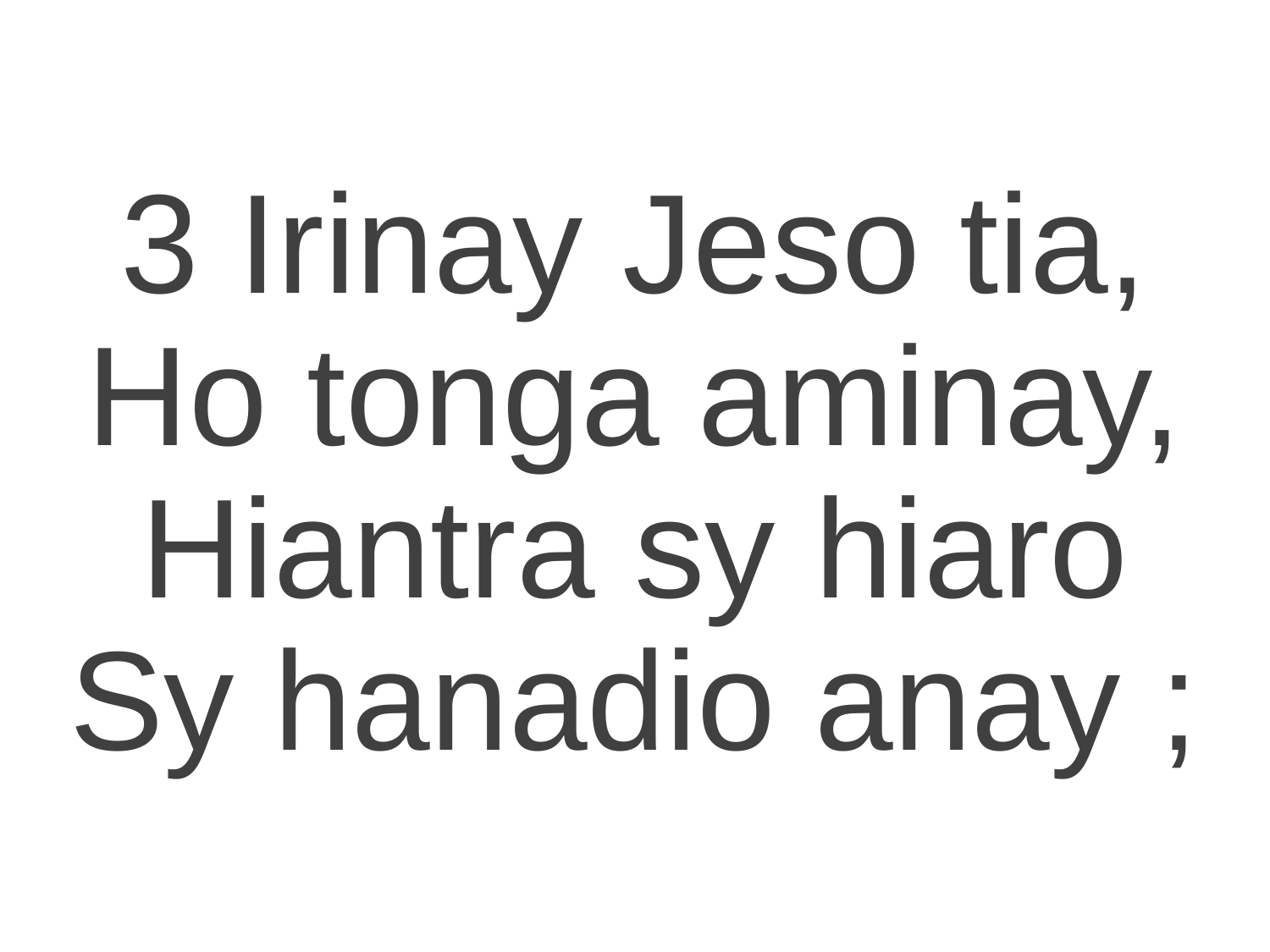

3 Irinay Jeso tia,
Ho tonga aminay,
Hiantra sy hiaro
Sy hanadio anay ;